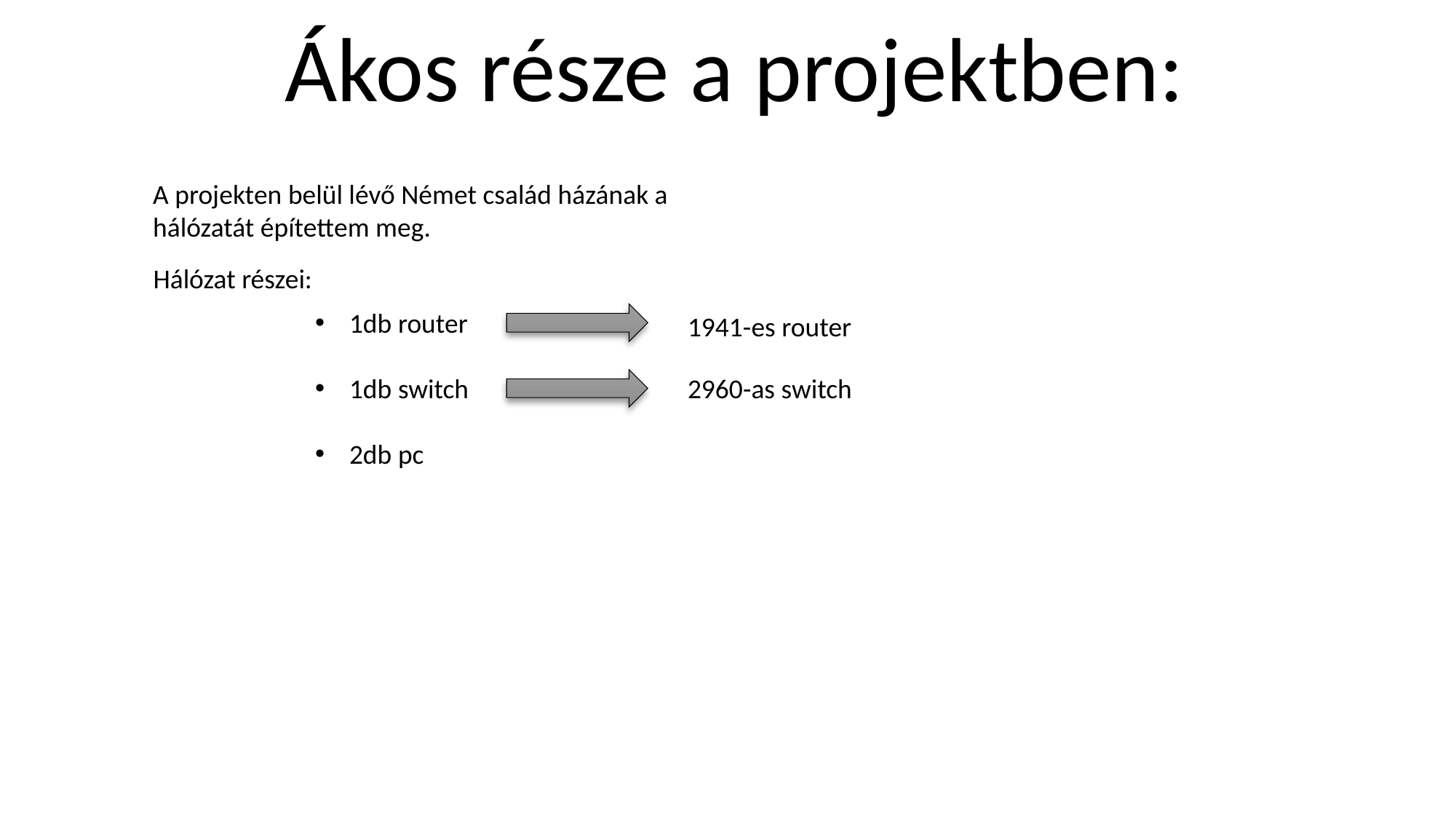

# Ákos része a projektben:
A projekten belül lévő Német család házának a hálózatát építettem meg.
Hálózat részei:
1db router

1db switch

2db pc

1941-es router
2960-as switch